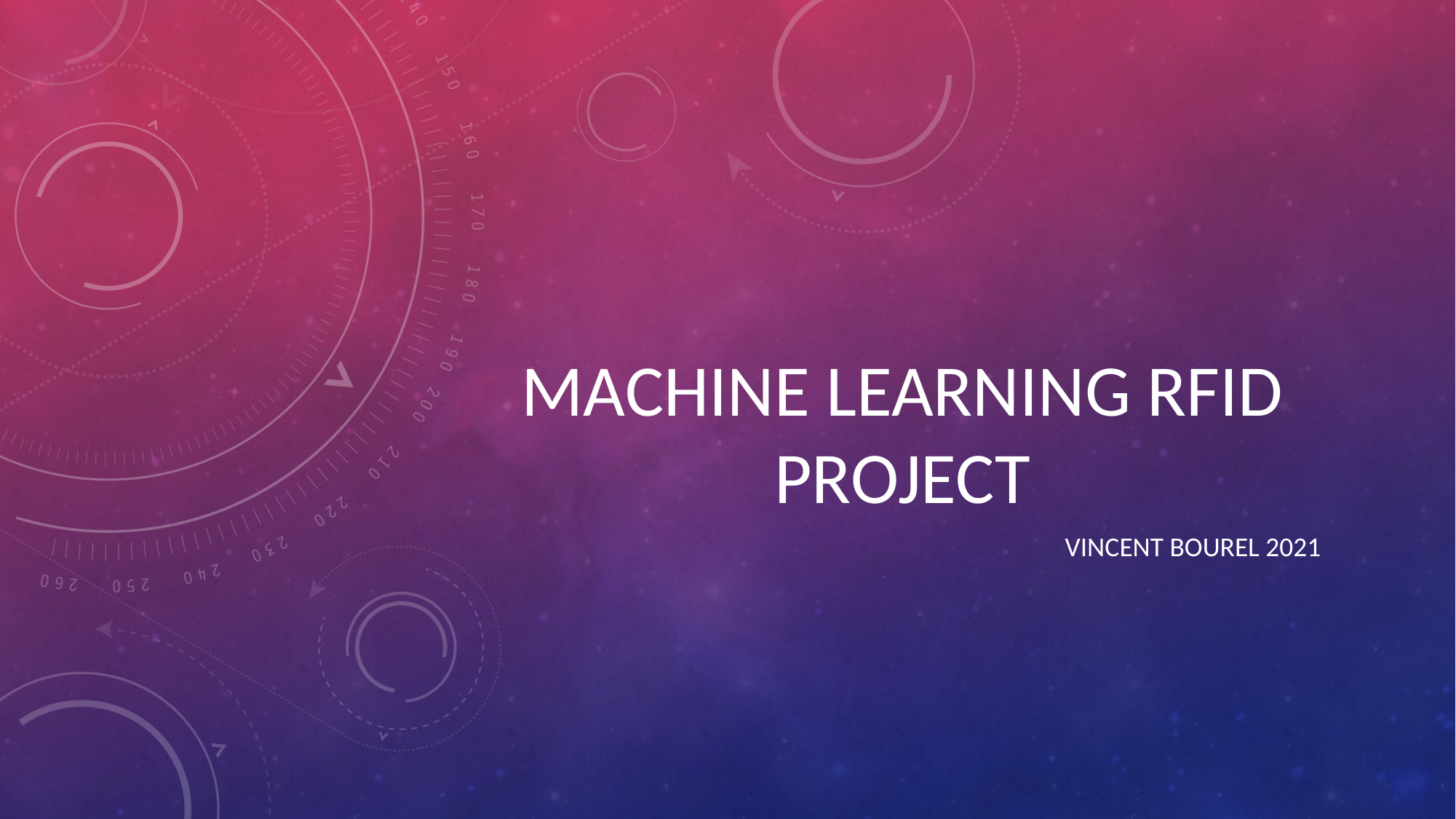

# Machine learning rfid project
VINCENT BOUREL 2021